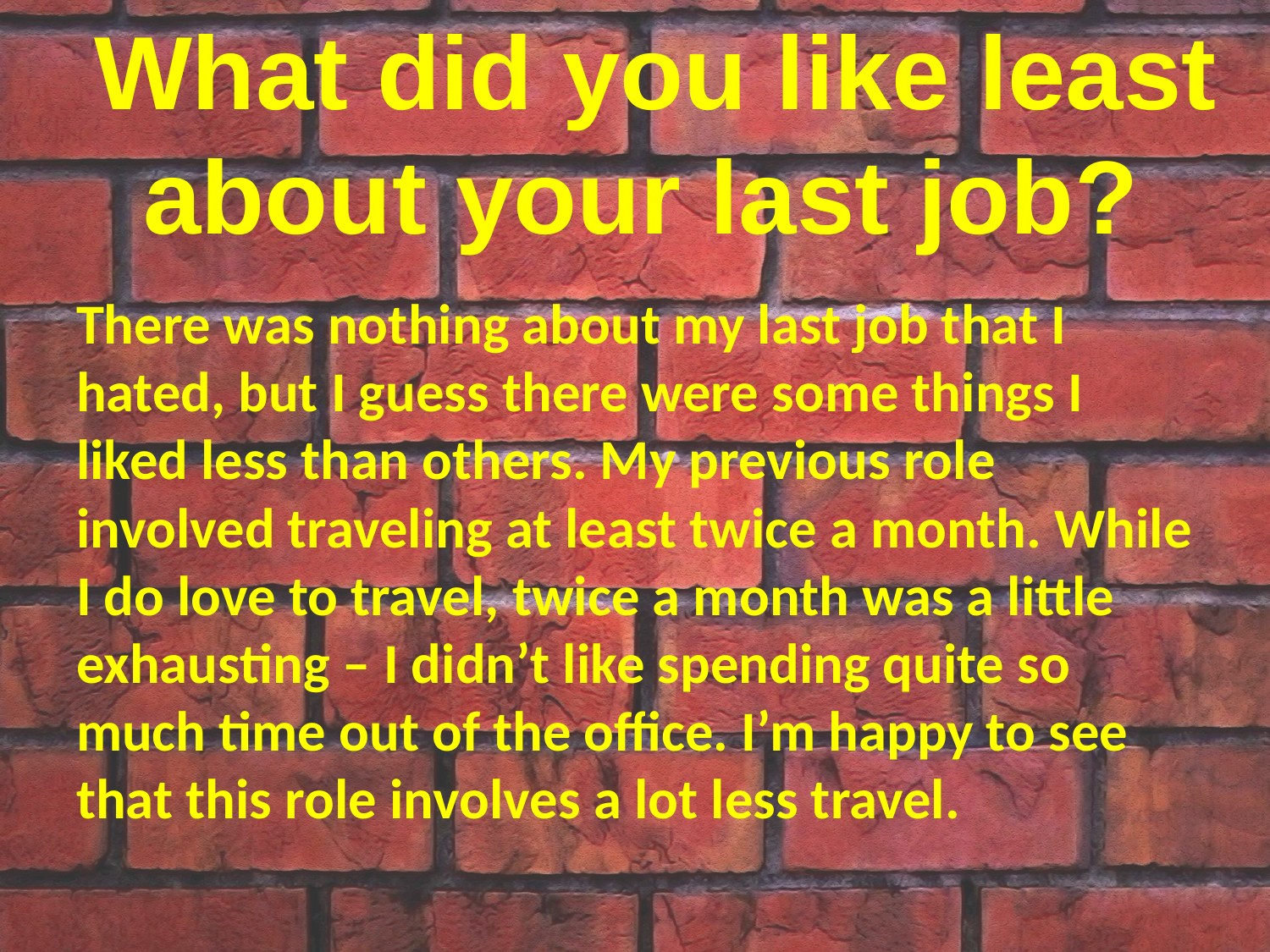

# What did you like least about your last job?
There was nothing about my last job that I hated, but I guess there were some things I liked less than others. My previous role involved traveling at least twice a month. While I do love to travel, twice a month was a little exhausting – I didn’t like spending quite so much time out of the office. I’m happy to see that this role involves a lot less travel.